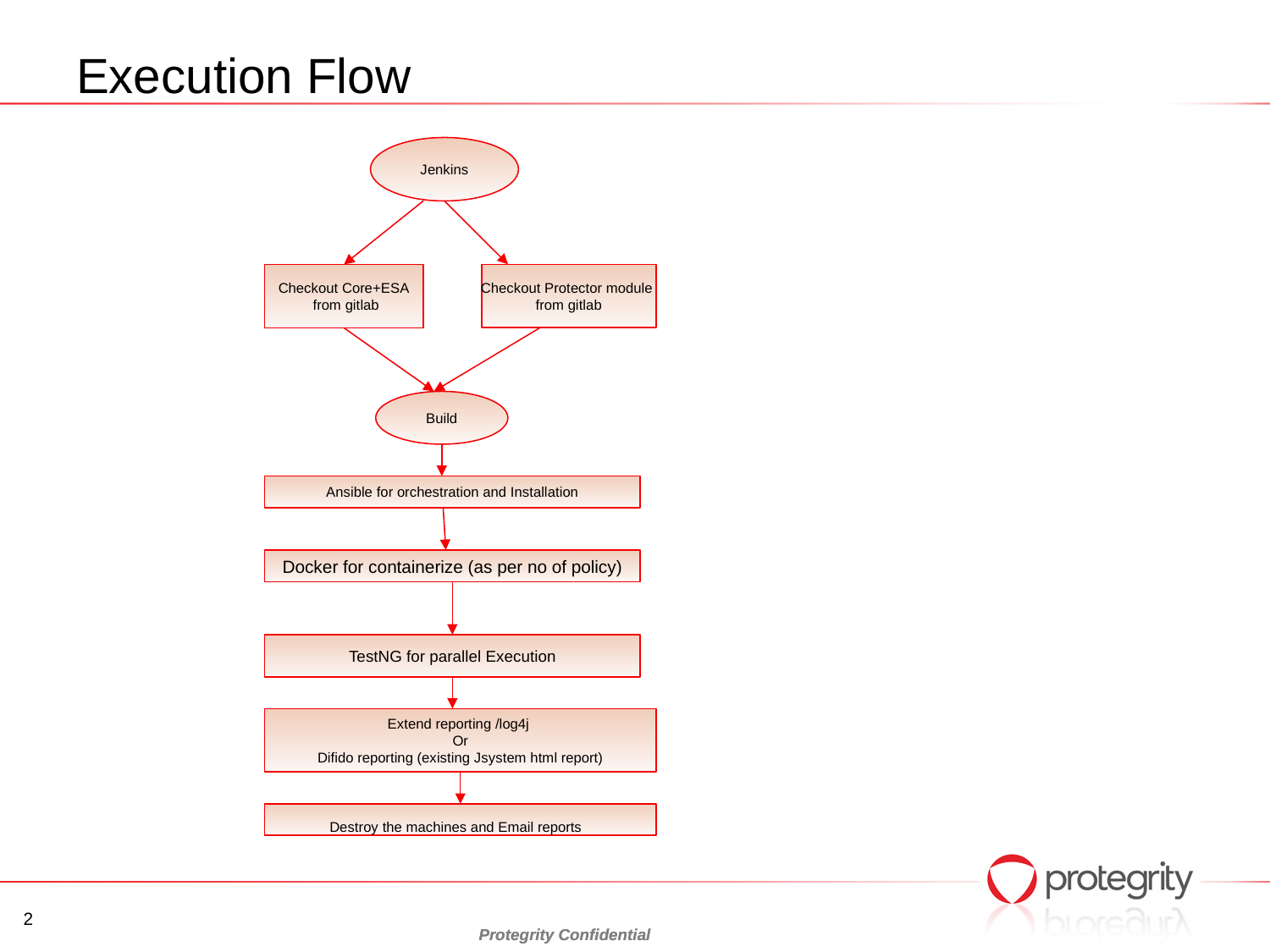

# Execution Flow
Jenkins
Checkout Core+ESA
 from gitlab
Checkout Protector module
from gitlab
Build
Ansible for orchestration and Installation
Docker for containerize (as per no of policy)
TestNG for parallel Execution
Extend reporting /log4j
Or
Difido reporting (existing Jsystem html report)
Destroy the machines and Email reports
2